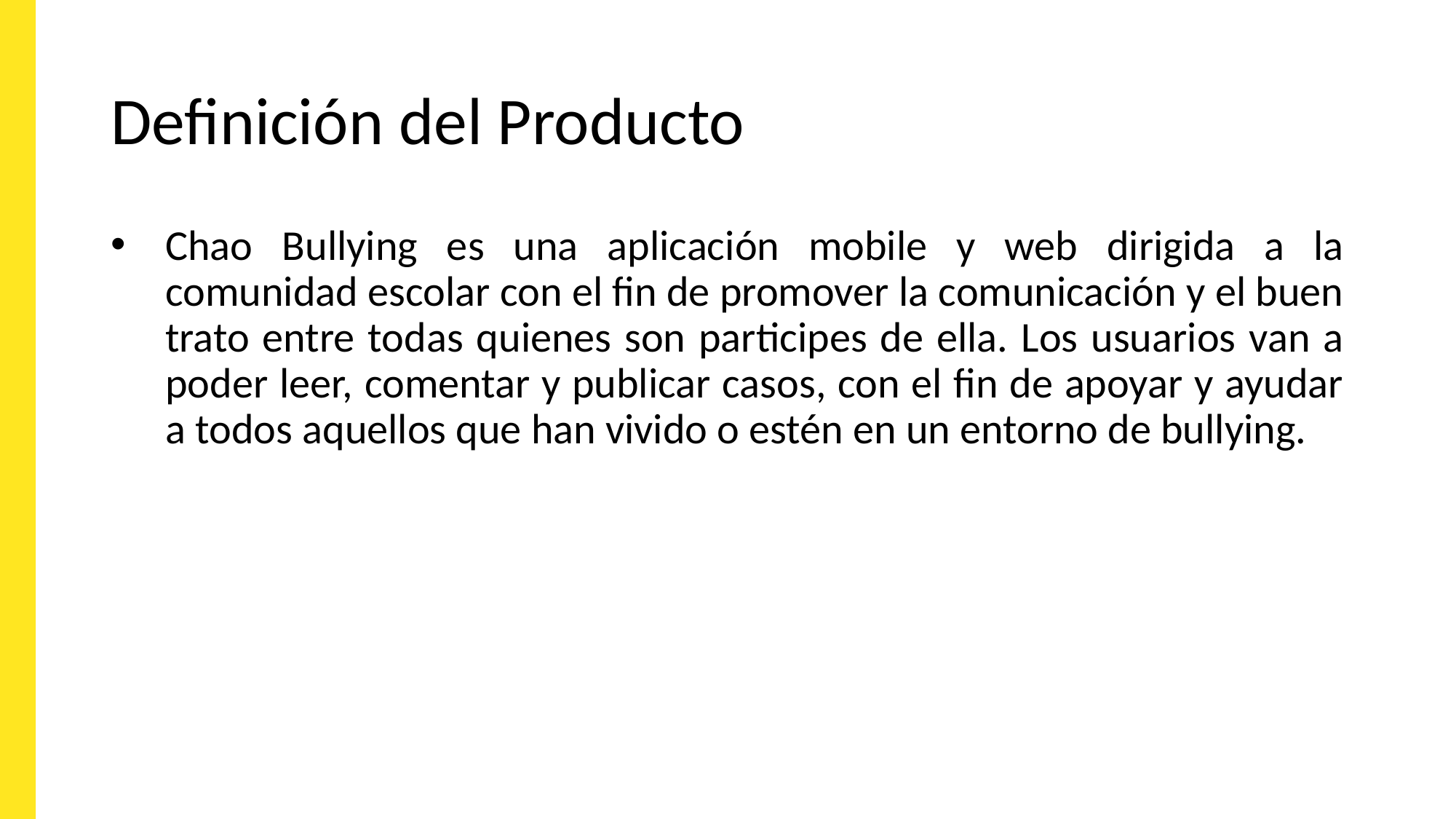

# Definición del Producto
Chao Bullying es una aplicación mobile y web dirigida a la comunidad escolar con el fin de promover la comunicación y el buen trato entre todas quienes son participes de ella. Los usuarios van a poder leer, comentar y publicar casos, con el fin de apoyar y ayudar a todos aquellos que han vivido o estén en un entorno de bullying.